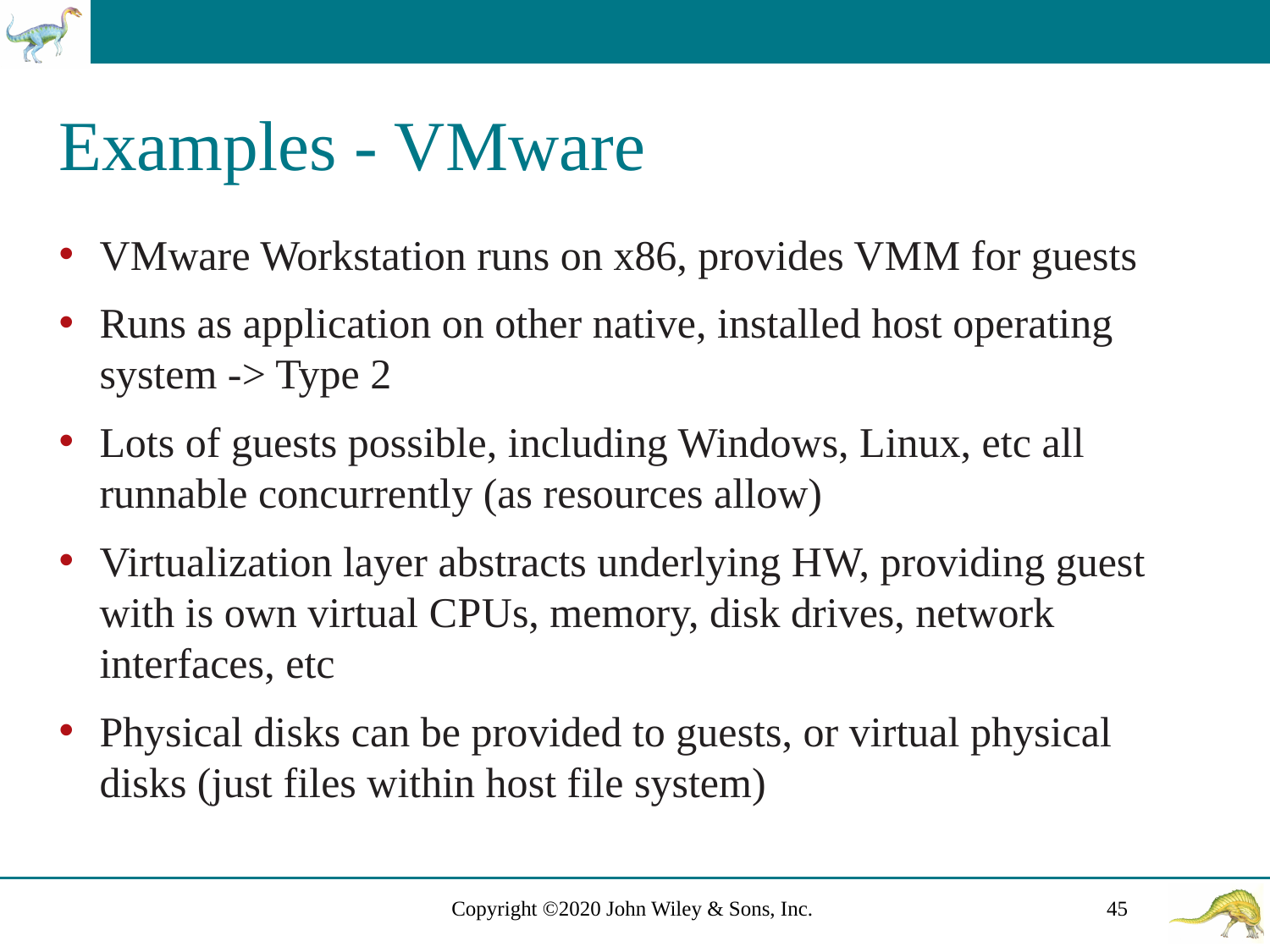

# Examples - V Mware
V Mware Workstation runs on x86, provides V M M for guests
Runs as application on other native, installed host operating system -> Type 2
Lots of guests possible, including Windows, Linux, etc all runnable concurrently (as resources allow)
Virtualization layer abstracts underlying H W, providing guest with is own virtual C P Us, memory, disk drives, network interfaces, etc
Physical disks can be provided to guests, or virtual physical disks (just files within host file system)
Copyright ©2020 John Wiley & Sons, Inc.
45